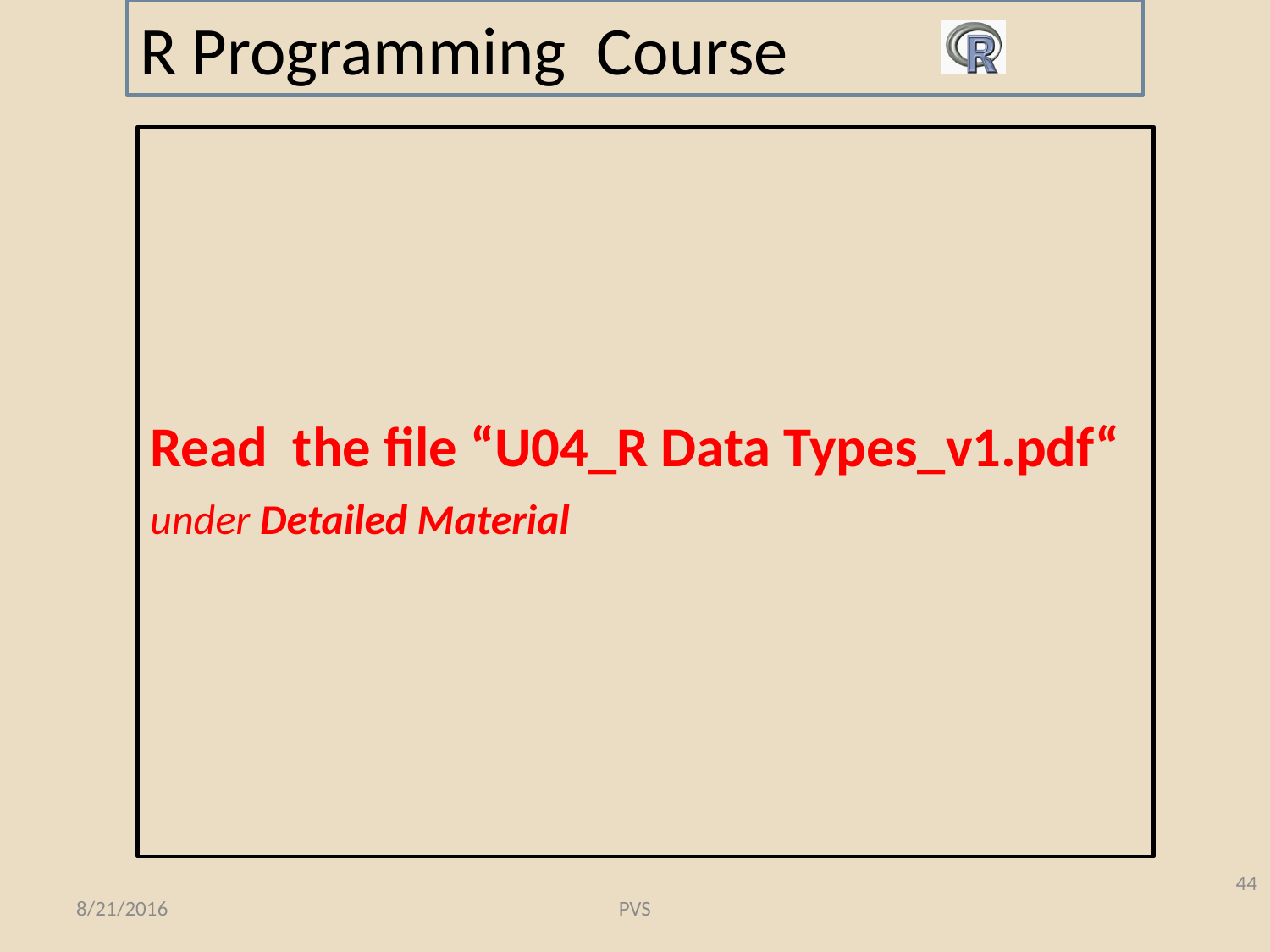

# R Programming  Course

Read  the file “U04_R Data Types_v1.pdf“ under Detailed Material

44
8/21/2016
PVS